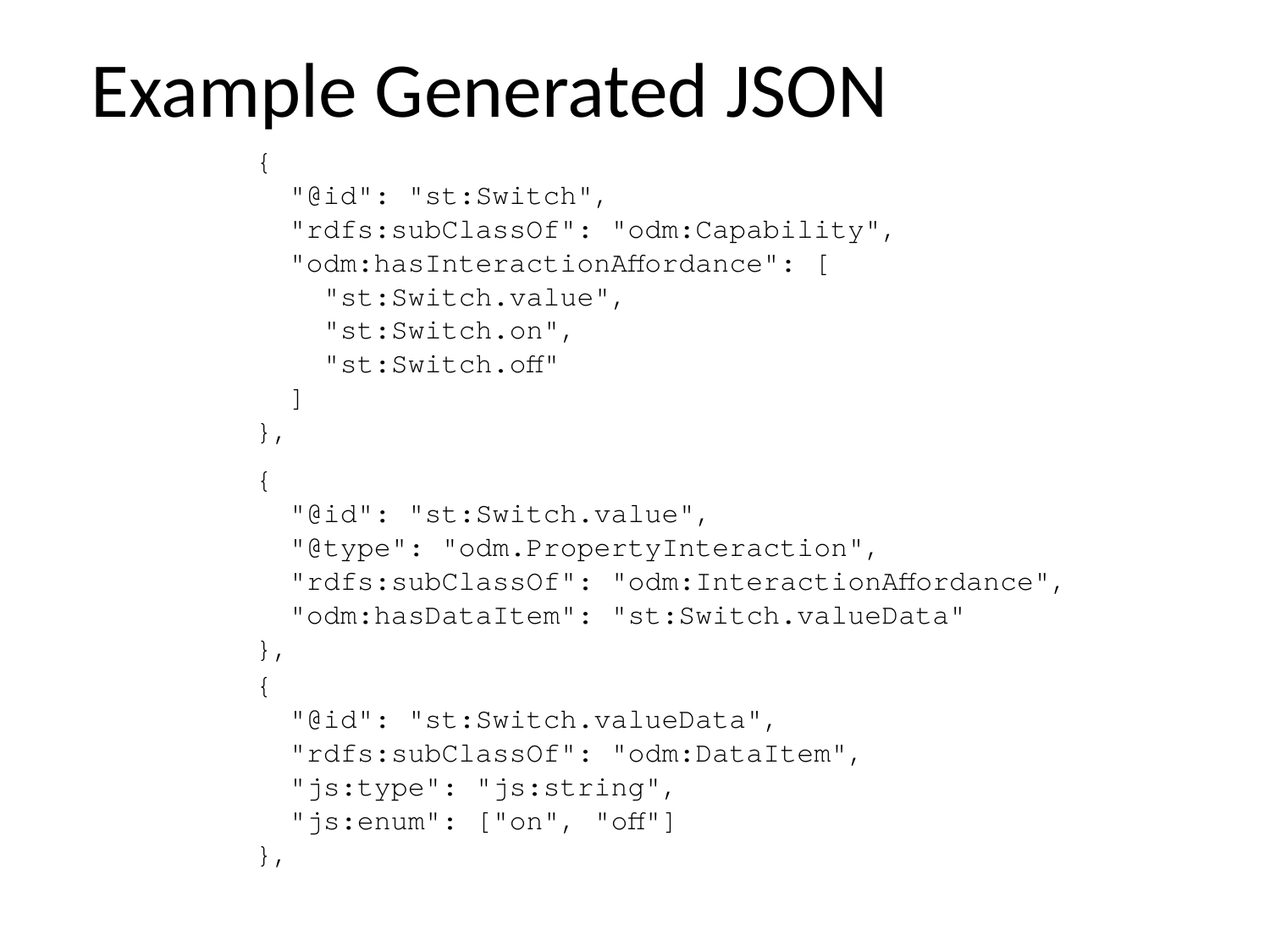

# Example Generated JSON
{
  "@id": "st:Switch",
  "rdfs:subClassOf": "odm:Capability",
  "odm:hasInteractionAffordance": [
    "st:Switch.value",
    "st:Switch.on",
    "st:Switch.off"
  ]
},
{
  "@id": "st:Switch.value",
  "@type": "odm.PropertyInteraction",
  "rdfs:subClassOf": "odm:InteractionAffordance",
  "odm:hasDataItem": "st:Switch.valueData"
},
{
  "@id": "st:Switch.valueData",
  "rdfs:subClassOf": "odm:DataItem",
  "js:type": "js:string",
  "js:enum": ["on", "off"]
},